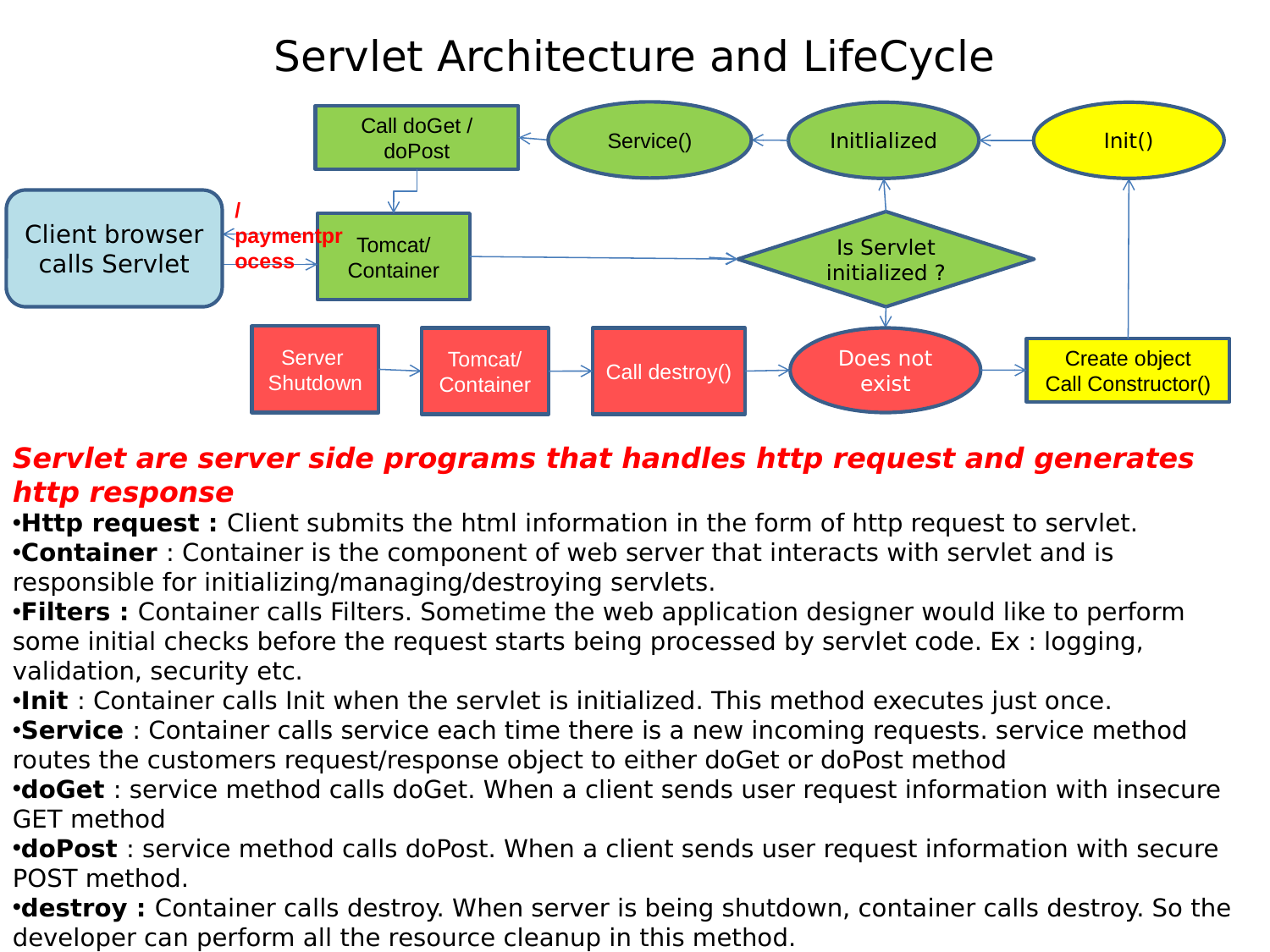

Servlet Architecture and LifeCycle

Service()
Initlialized
Init()
Call doGet / doPost
Client browser calls Servlet
/paymentprocess
Is Servlet initialized ?
Tomcat/
Container
Server
Shutdown
Call destroy()
Does not exist
Tomcat/
Container
Create object
Call Constructor()
Servlet are server side programs that handles http request and generates http response
Http request : Client submits the html information in the form of http request to servlet.
Container : Container is the component of web server that interacts with servlet and is responsible for initializing/managing/destroying servlets.
Filters : Container calls Filters. Sometime the web application designer would like to perform some initial checks before the request starts being processed by servlet code. Ex : logging, validation, security etc.
Init : Container calls Init when the servlet is initialized. This method executes just once.
Service : Container calls service each time there is a new incoming requests. service method routes the customers request/response object to either doGet or doPost method
doGet : service method calls doGet. When a client sends user request information with insecure GET method
doPost : service method calls doPost. When a client sends user request information with secure POST method.
destroy : Container calls destroy. When server is being shutdown, container calls destroy. So the developer can perform all the resource cleanup in this method.